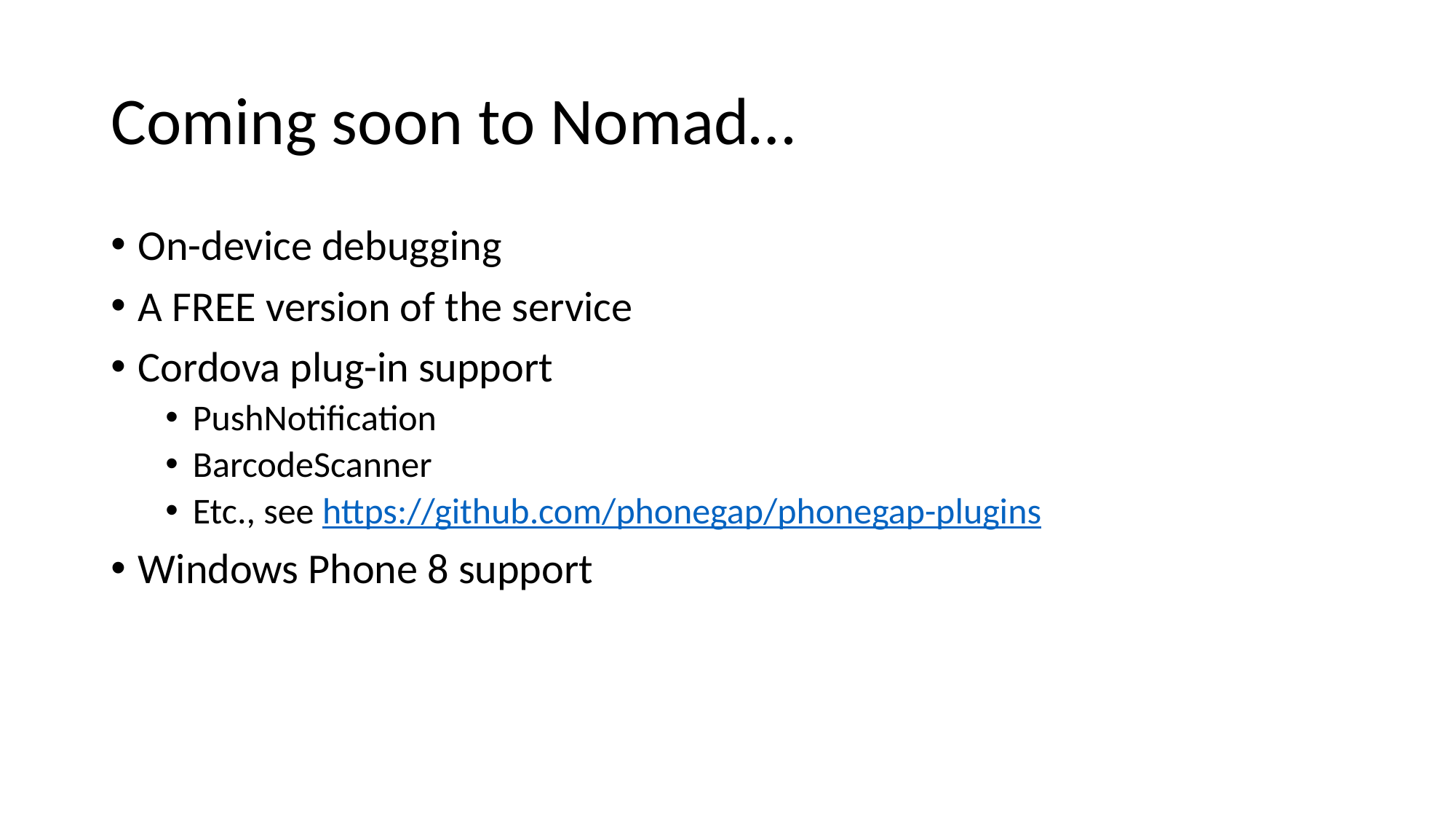

# Coming soon to Nomad…
On-device debugging
A FREE version of the service
Cordova plug-in support
PushNotification
BarcodeScanner
Etc., see https://github.com/phonegap/phonegap-plugins
Windows Phone 8 support